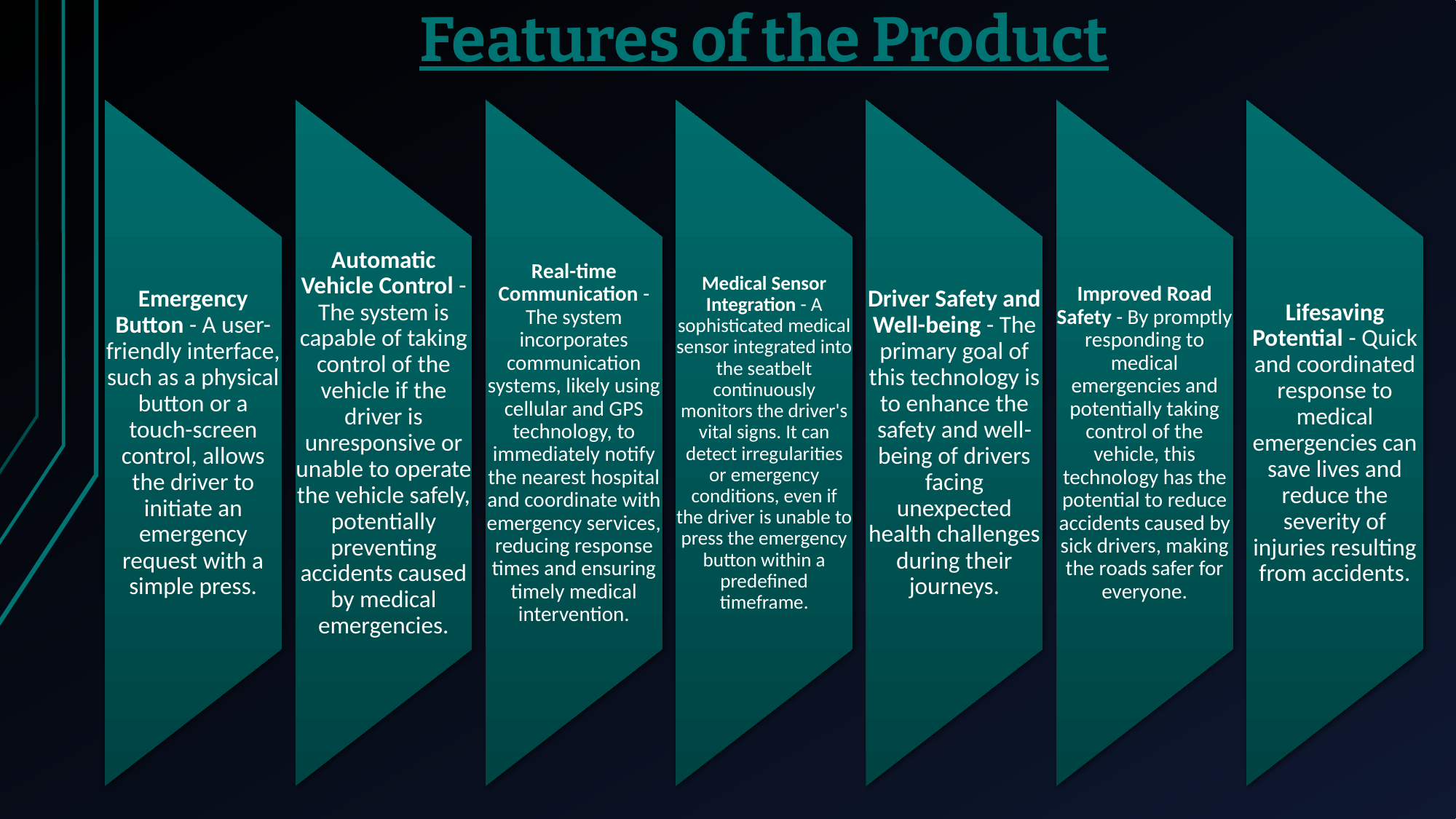

# Features of the Product
Emergency Button - A user-friendly interface, such as a physical button or a touch-screen control, allows the driver to initiate an emergency request with a simple press.
Automatic Vehicle Control - The system is capable of taking control of the vehicle if the driver is unresponsive or unable to operate the vehicle safely, potentially preventing accidents caused by medical emergencies.
Real-time Communication - The system incorporates communication systems, likely using cellular and GPS technology, to immediately notify the nearest hospital and coordinate with emergency services, reducing response times and ensuring timely medical intervention.
Medical Sensor Integration - A sophisticated medical sensor integrated into the seatbelt continuously monitors the driver's vital signs. It can detect irregularities or emergency conditions, even if the driver is unable to press the emergency button within a predefined timeframe.
Driver Safety and Well-being - The primary goal of this technology is to enhance the safety and well-being of drivers facing unexpected health challenges during their journeys.
Improved Road Safety - By promptly responding to medical emergencies and potentially taking control of the vehicle, this technology has the potential to reduce accidents caused by sick drivers, making the roads safer for everyone.
Lifesaving Potential - Quick and coordinated response to medical emergencies can save lives and reduce the severity of injuries resulting from accidents.